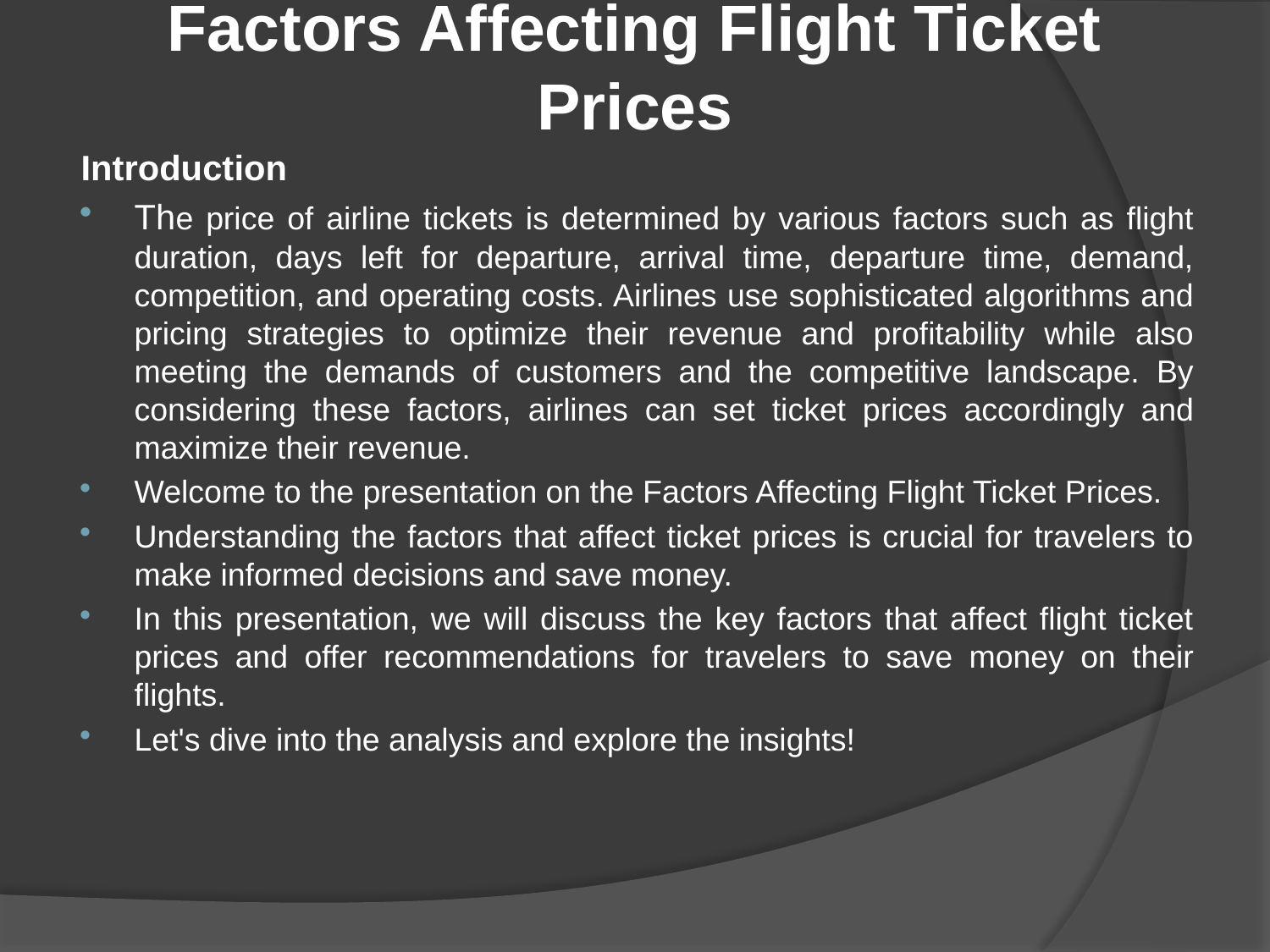

# Factors Affecting Flight Ticket Prices
Introduction
The price of airline tickets is determined by various factors such as flight duration, days left for departure, arrival time, departure time, demand, competition, and operating costs. Airlines use sophisticated algorithms and pricing strategies to optimize their revenue and profitability while also meeting the demands of customers and the competitive landscape. By considering these factors, airlines can set ticket prices accordingly and maximize their revenue.
Welcome to the presentation on the Factors Affecting Flight Ticket Prices.
Understanding the factors that affect ticket prices is crucial for travelers to make informed decisions and save money.
In this presentation, we will discuss the key factors that affect flight ticket prices and offer recommendations for travelers to save money on their flights.
Let's dive into the analysis and explore the insights!